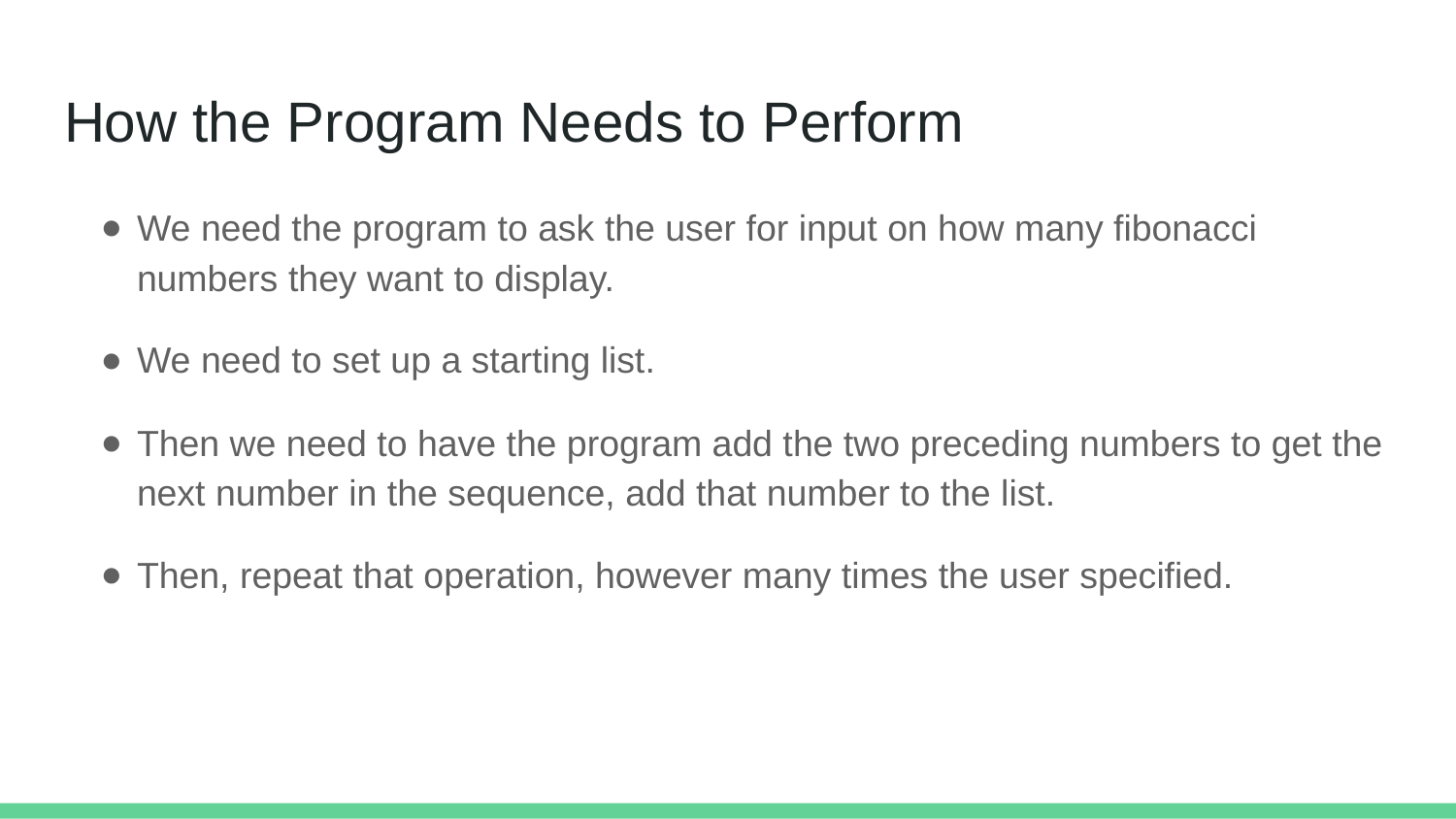

# How the Program Needs to Perform
We need the program to ask the user for input on how many fibonacci numbers they want to display.
We need to set up a starting list.
Then we need to have the program add the two preceding numbers to get the next number in the sequence, add that number to the list.
Then, repeat that operation, however many times the user specified.